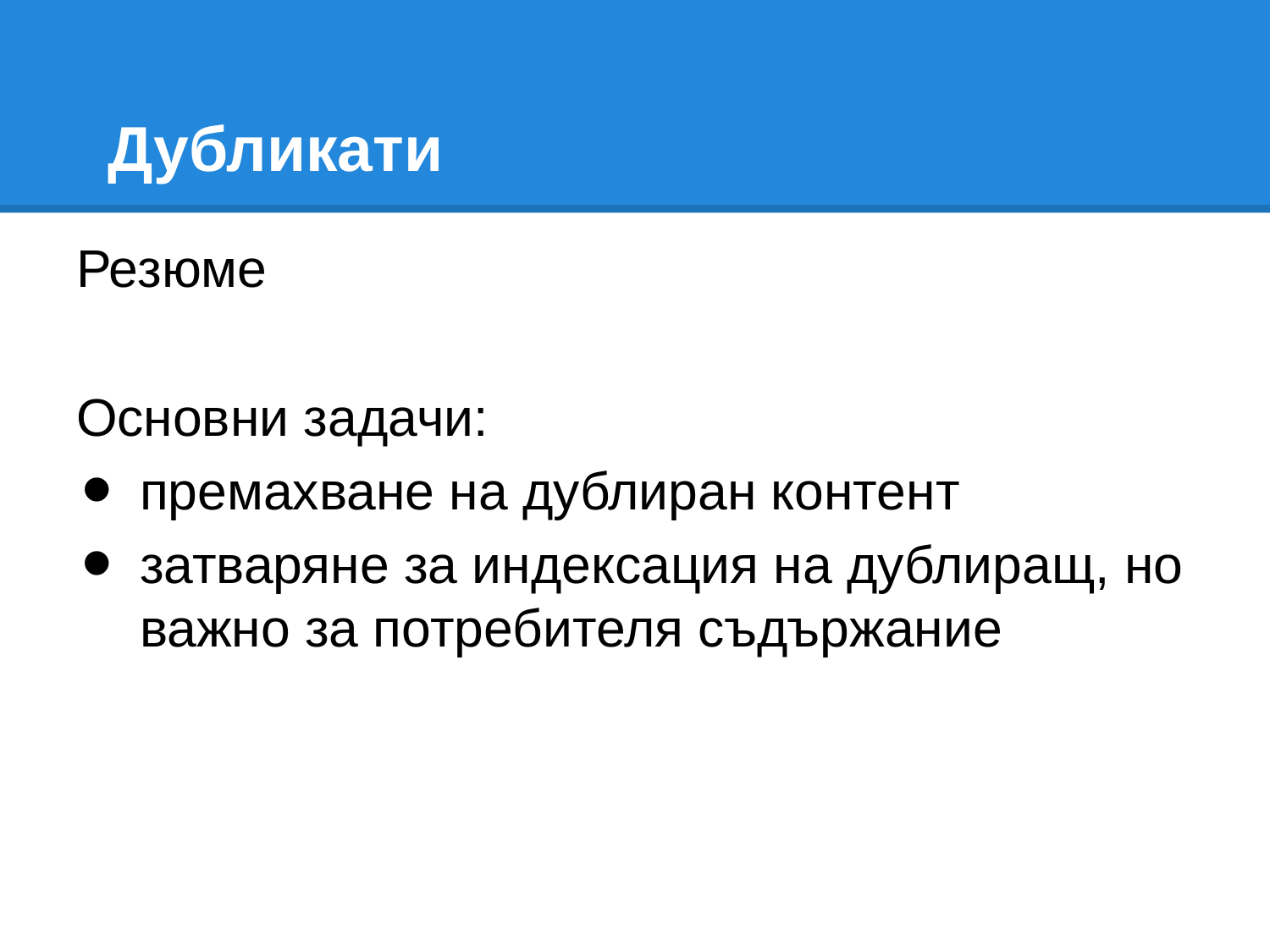

# Дубликати
Резюме

Основни задачи:
премахване на дублиран контент
затваряне за индексация на дублиращ, но важно за потребителя съдържание